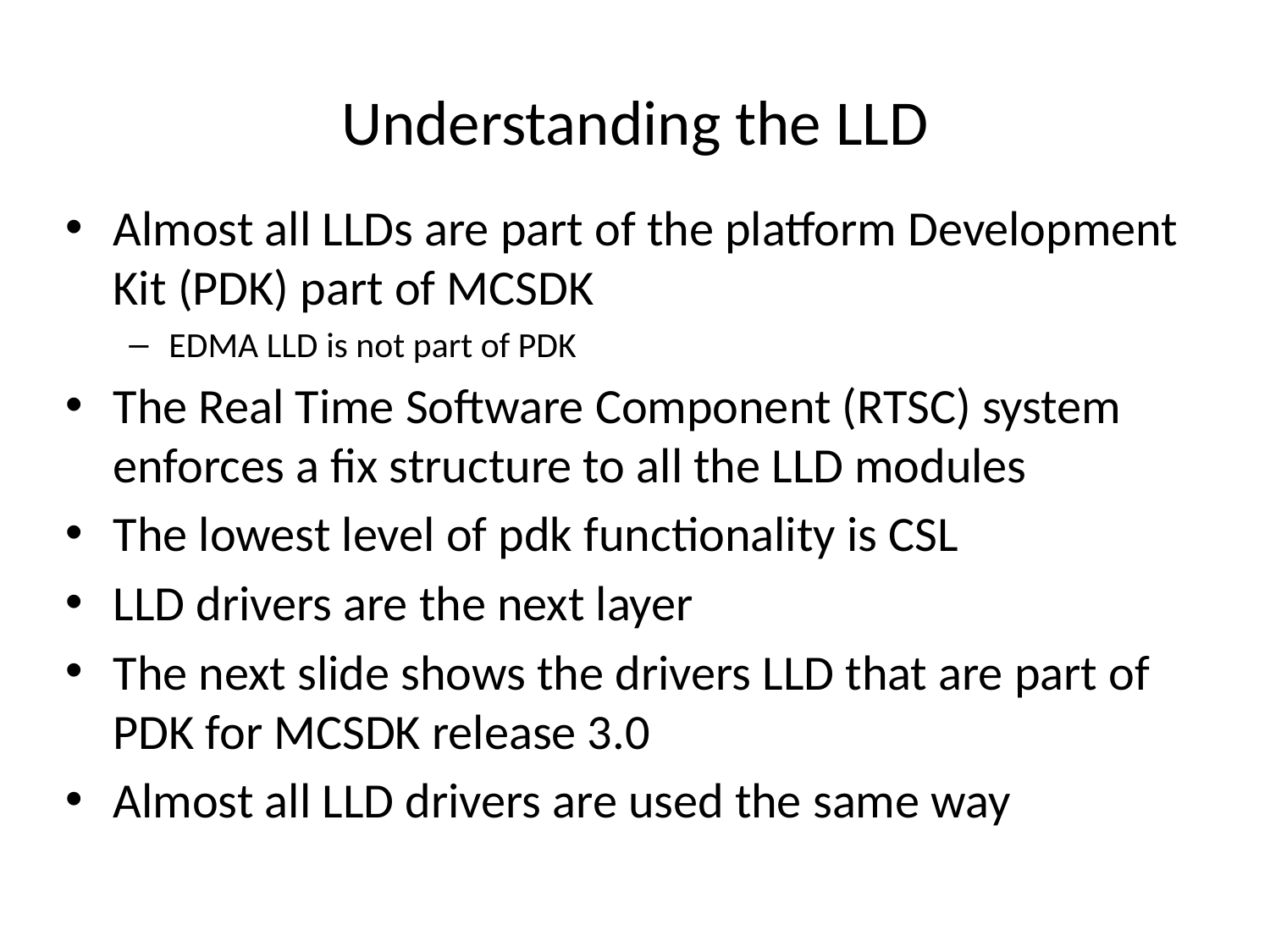

# Understanding the LLD
Almost all LLDs are part of the platform Development Kit (PDK) part of MCSDK
EDMA LLD is not part of PDK
The Real Time Software Component (RTSC) system enforces a fix structure to all the LLD modules
The lowest level of pdk functionality is CSL
LLD drivers are the next layer
The next slide shows the drivers LLD that are part of PDK for MCSDK release 3.0
Almost all LLD drivers are used the same way